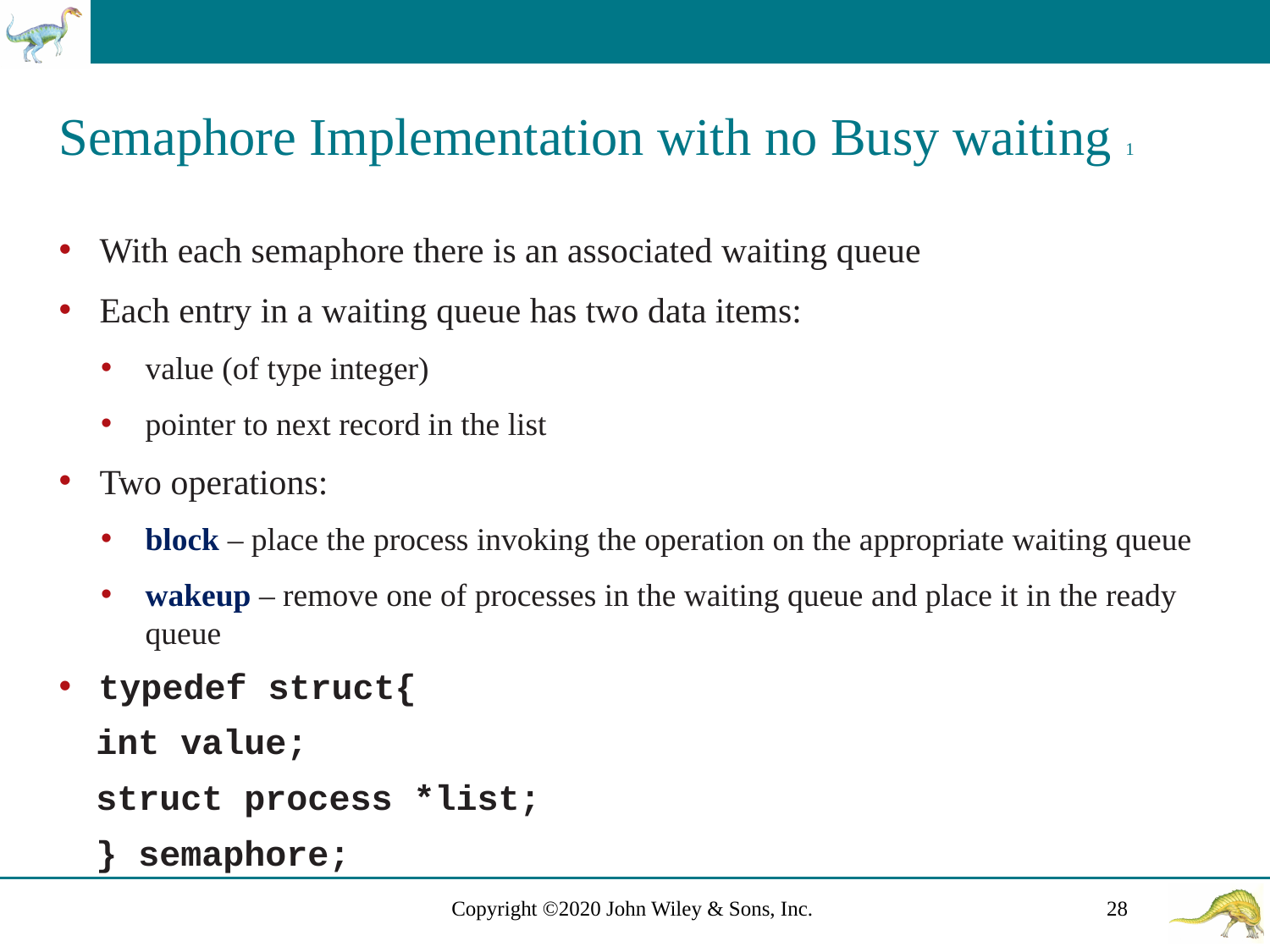

# Semaphore Implementation with no Busy waiting 1
With each semaphore there is an associated waiting queue
Each entry in a waiting queue has two data items:
value (of type integer)
pointer to next record in the list
Two operations:
block – place the process invoking the operation on the appropriate waiting queue
wakeup – remove one of processes in the waiting queue and place it in the ready queue
typedef struct{
int value;
struct process *list;
} semaphore;
Copyright ©2020 John Wiley & Sons, Inc.
28